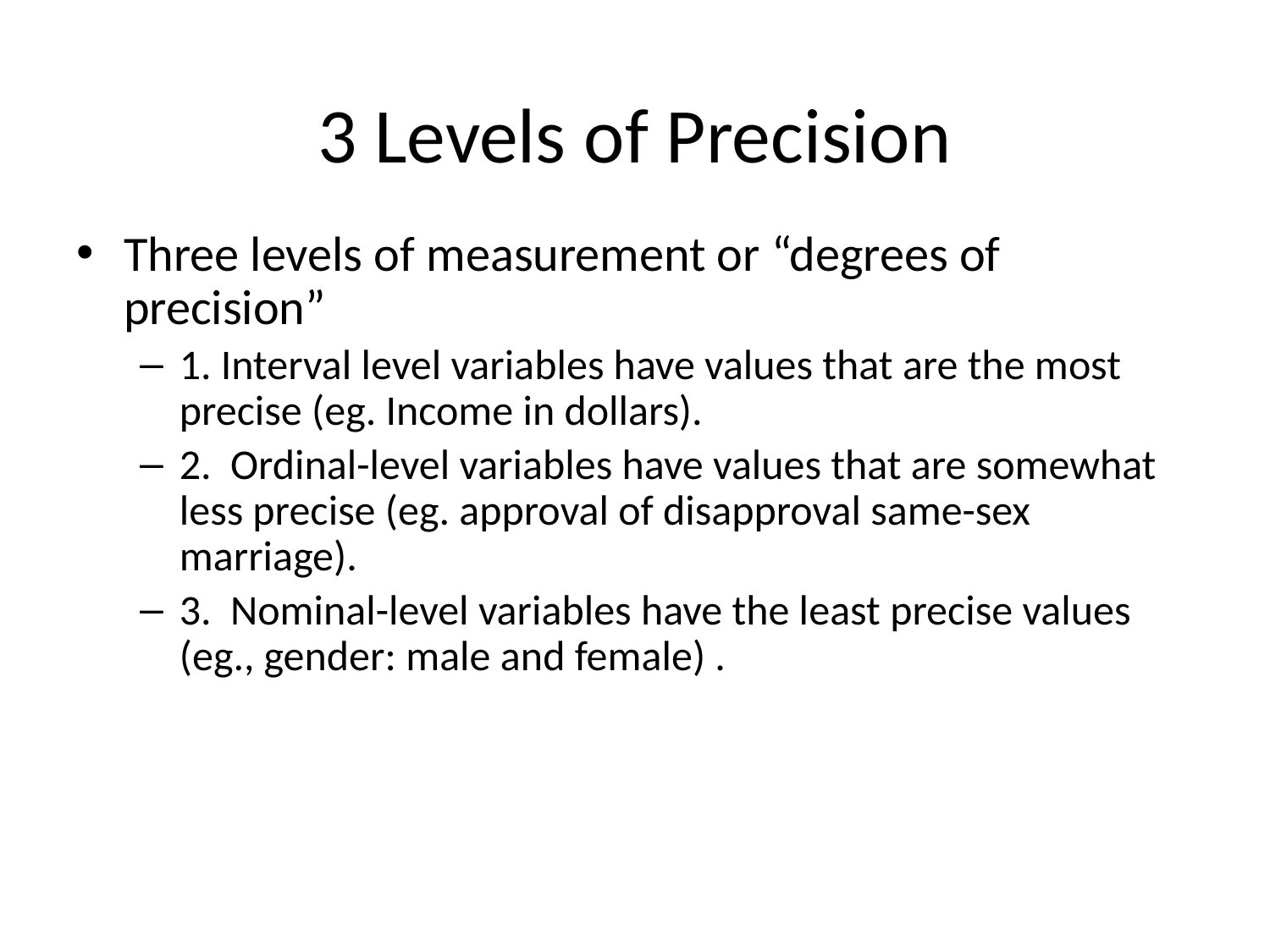

# 3 Levels of Precision
Three levels of measurement or “degrees of precision”
1. Interval level variables have values that are the most precise (eg. Income in dollars).
2.  Ordinal-level variables have values that are somewhat less precise (eg. approval of disapproval same-sex marriage).
3.  Nominal-level variables have the least precise values (eg., gender: male and female) .